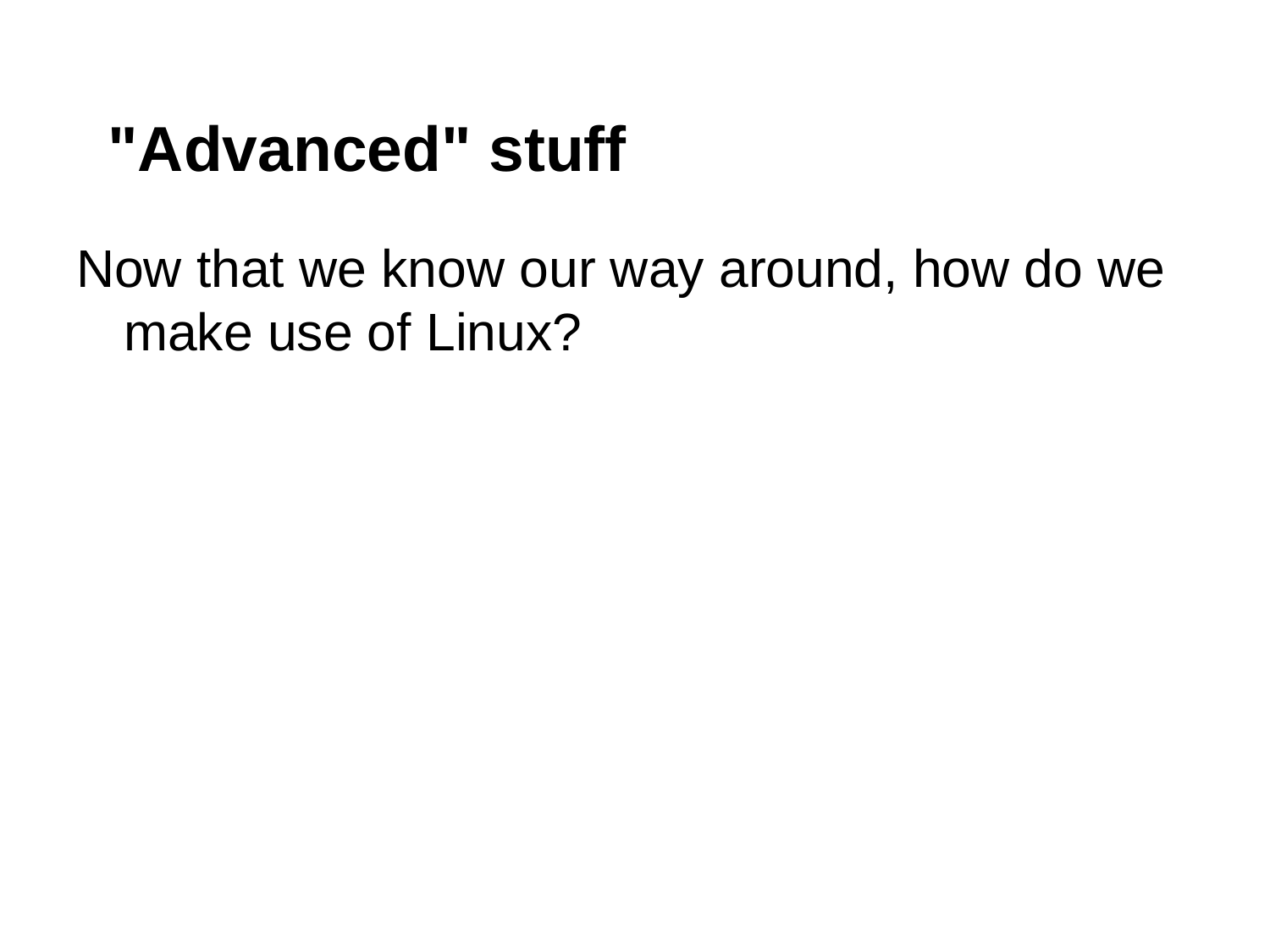

# "Advanced" stuff
Now that we know our way around, how do we make use of Linux?